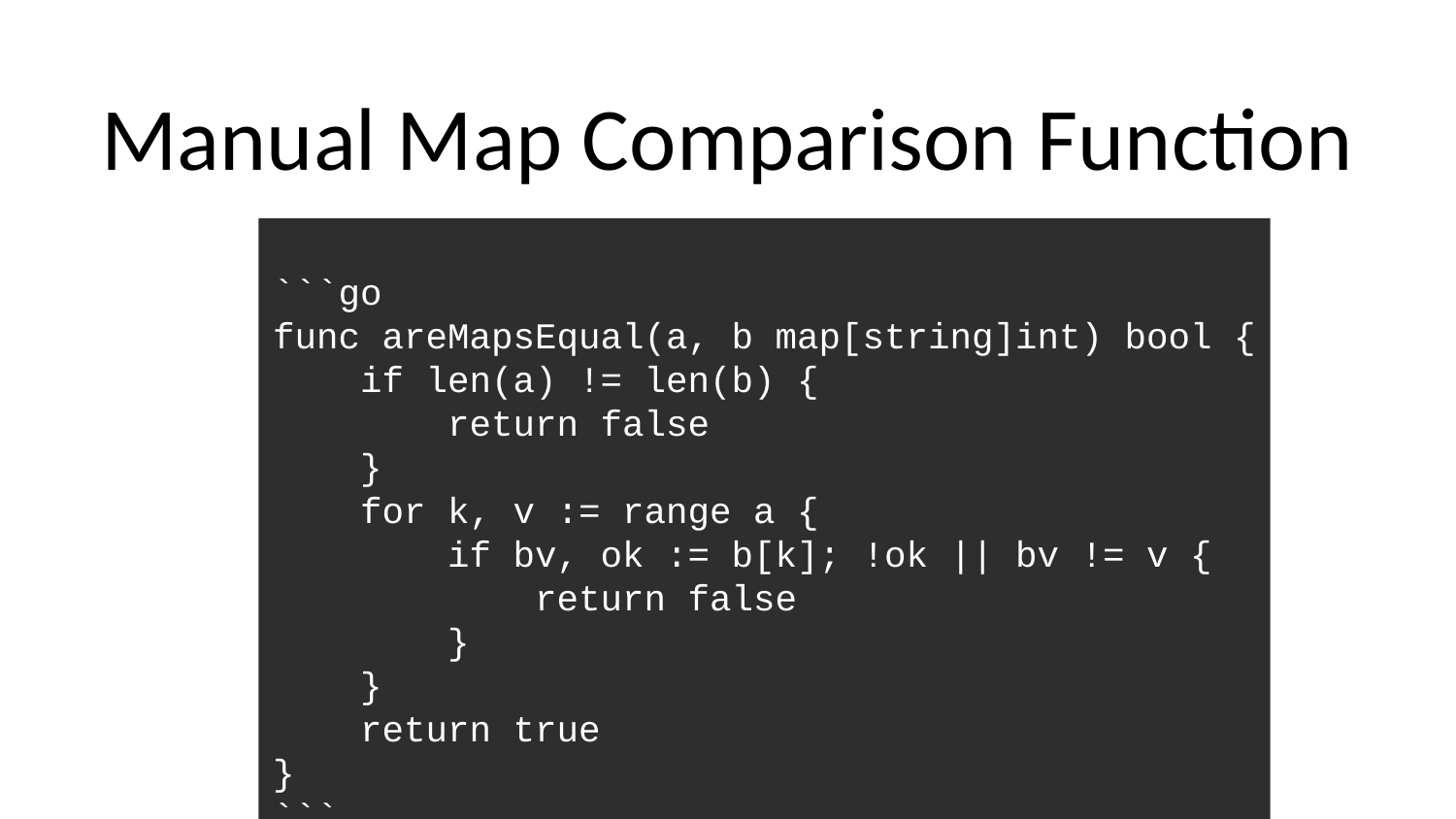

# Manual Map Comparison Function

```go
func areMapsEqual(a, b map[string]int) bool {
    if len(a) != len(b) {
        return false
    }
    for k, v := range a {
        if bv, ok := b[k]; !ok || bv != v {
            return false
        }
    }
    return true
}
```